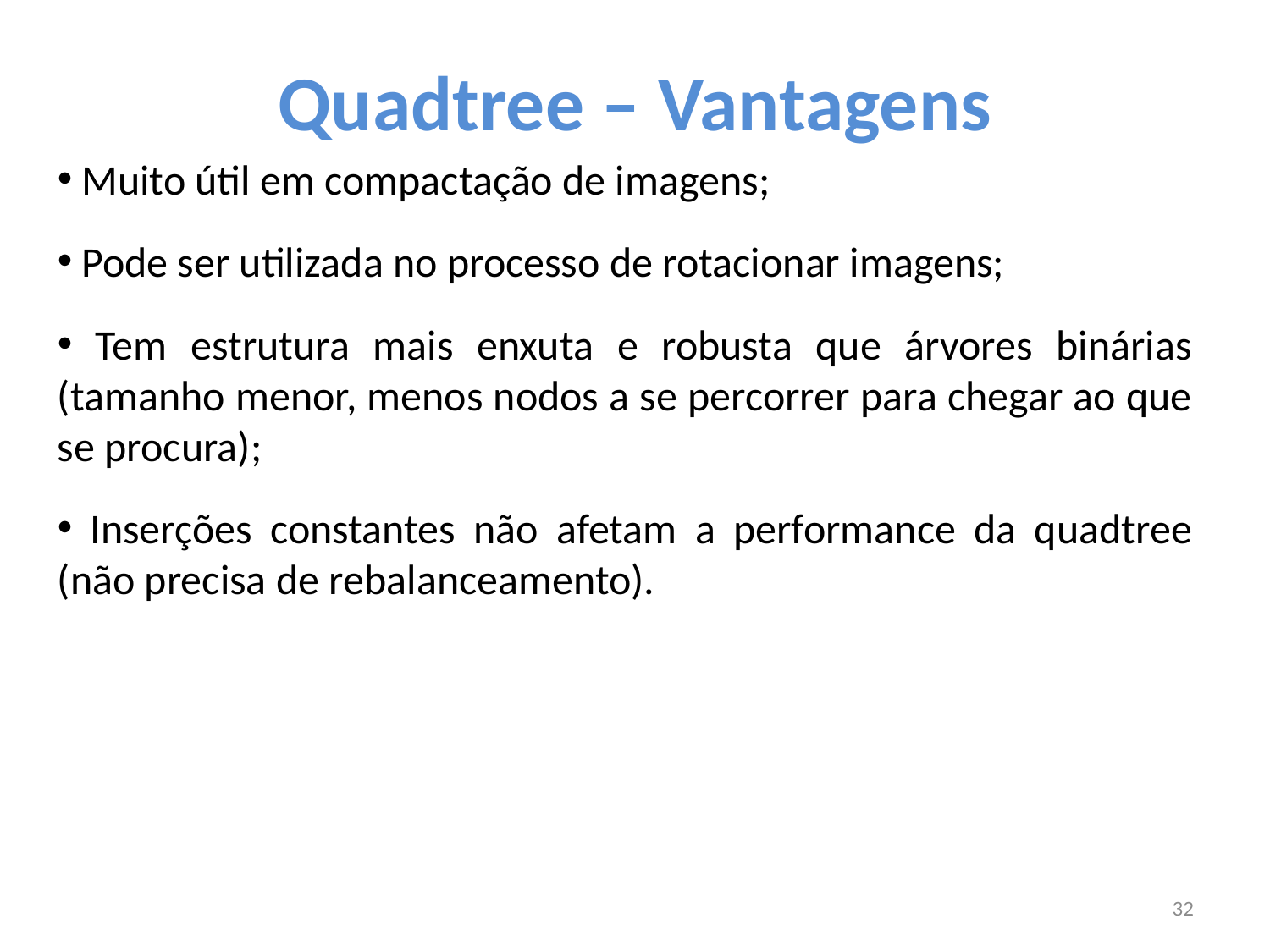

# Quadtree – Vantagens
 Muito útil em compactação de imagens;
 Pode ser utilizada no processo de rotacionar imagens;
 Tem estrutura mais enxuta e robusta que árvores binárias (tamanho menor, menos nodos a se percorrer para chegar ao que se procura);
 Inserções constantes não afetam a performance da quadtree (não precisa de rebalanceamento).
32